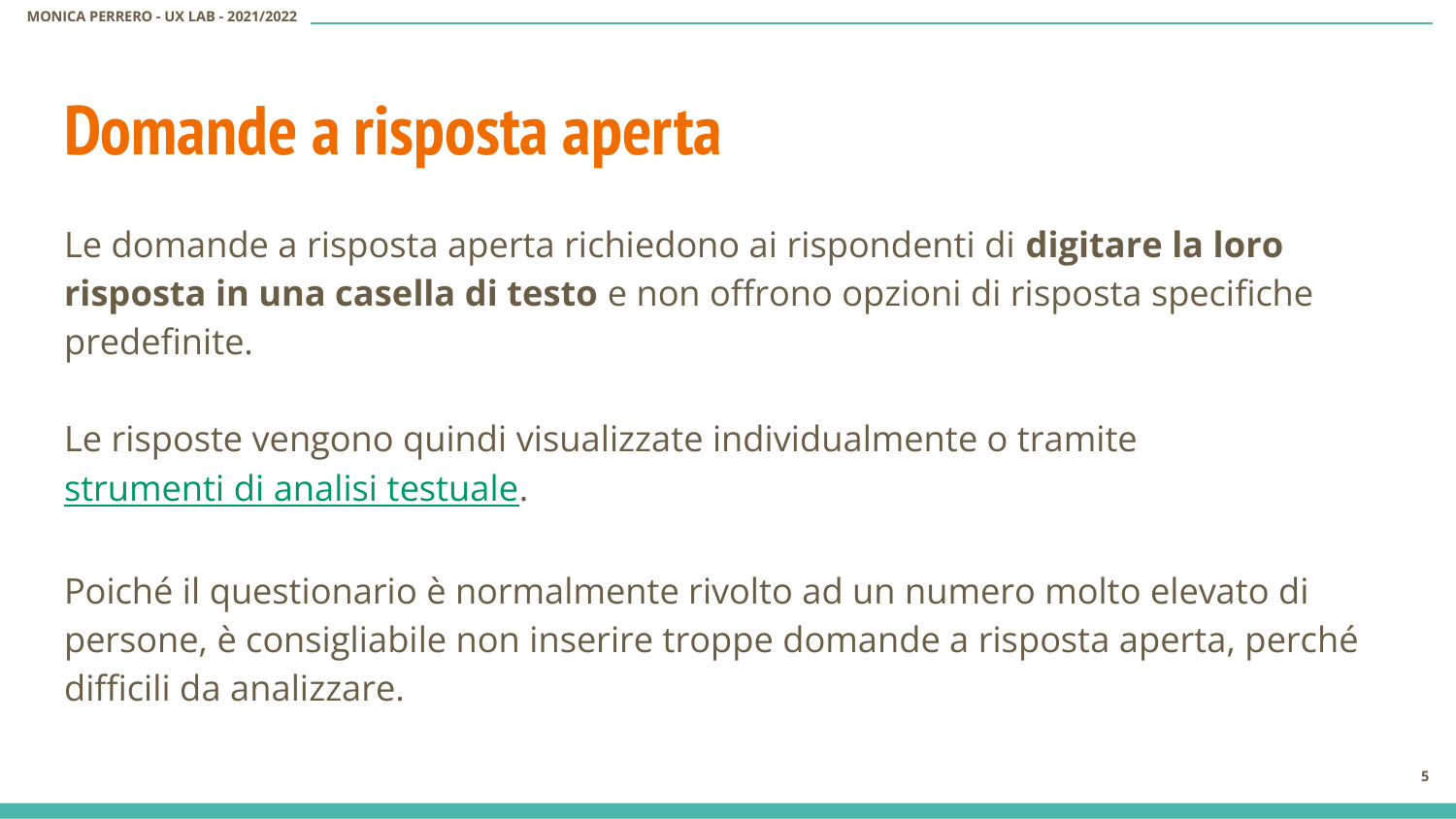

# Domande a risposta aperta
Le domande a risposta aperta richiedono ai rispondenti di digitare la loro risposta in una casella di testo e non offrono opzioni di risposta specifiche predefinite.

Le risposte vengono quindi visualizzate individualmente o tramite strumenti di analisi testuale.

Poiché il questionario è normalmente rivolto ad un numero molto elevato di persone, è consigliabile non inserire troppe domande a risposta aperta, perché difficili da analizzare.
5